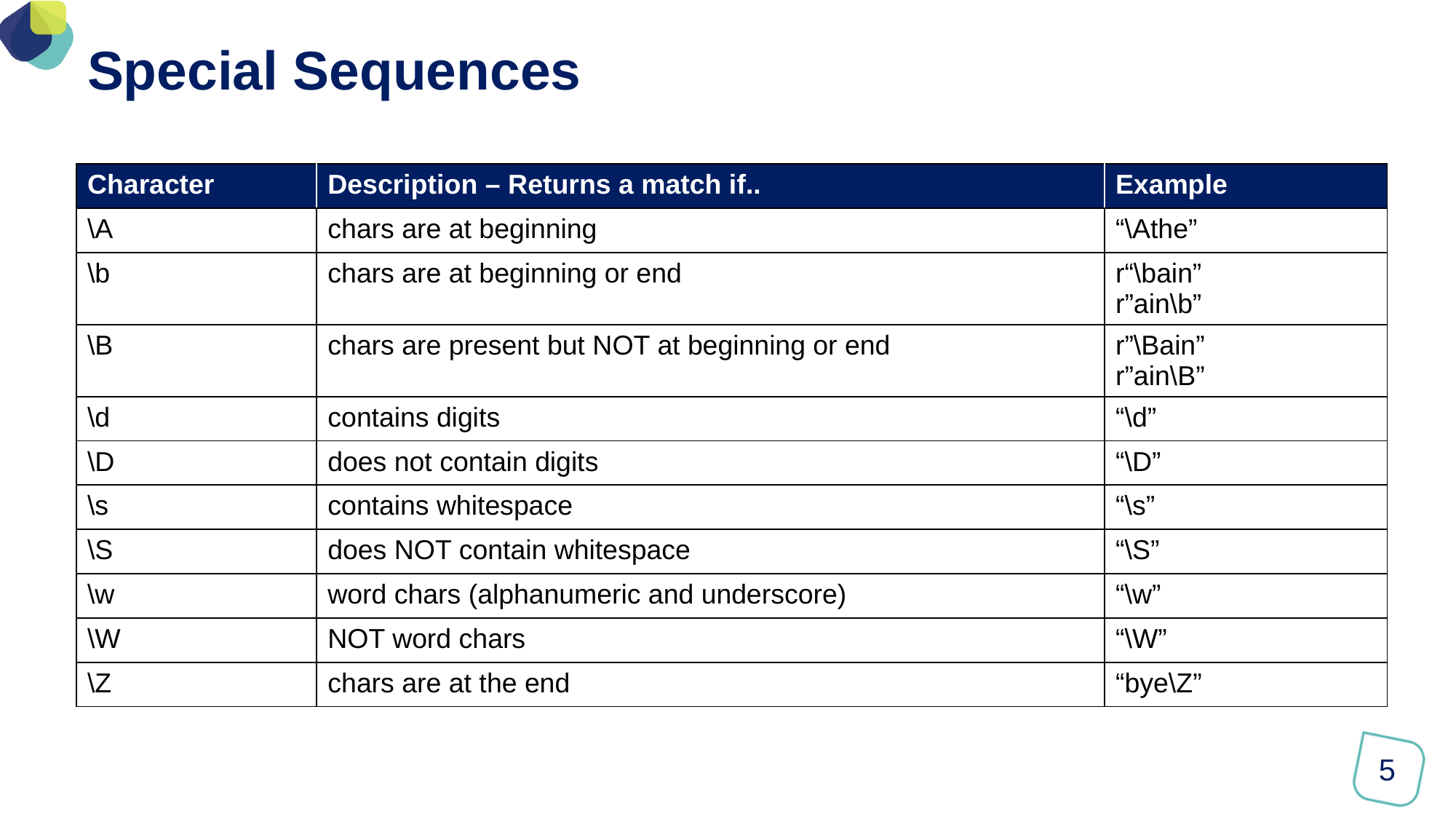

# Special Sequences
| Character | Description – Returns a match if.. | Example |
| --- | --- | --- |
| \A | chars are at beginning | “\Athe” |
| \b | chars are at beginning or end | r“\bain” r”ain\b” |
| \B | chars are present but NOT at beginning or end | r”\Bain” r”ain\B” |
| \d | contains digits | “\d” |
| \D | does not contain digits | “\D” |
| \s | contains whitespace | “\s” |
| \S | does NOT contain whitespace | “\S” |
| \w | word chars (alphanumeric and underscore) | “\w” |
| \W | NOT word chars | “\W” |
| \Z | chars are at the end | “bye\Z” |